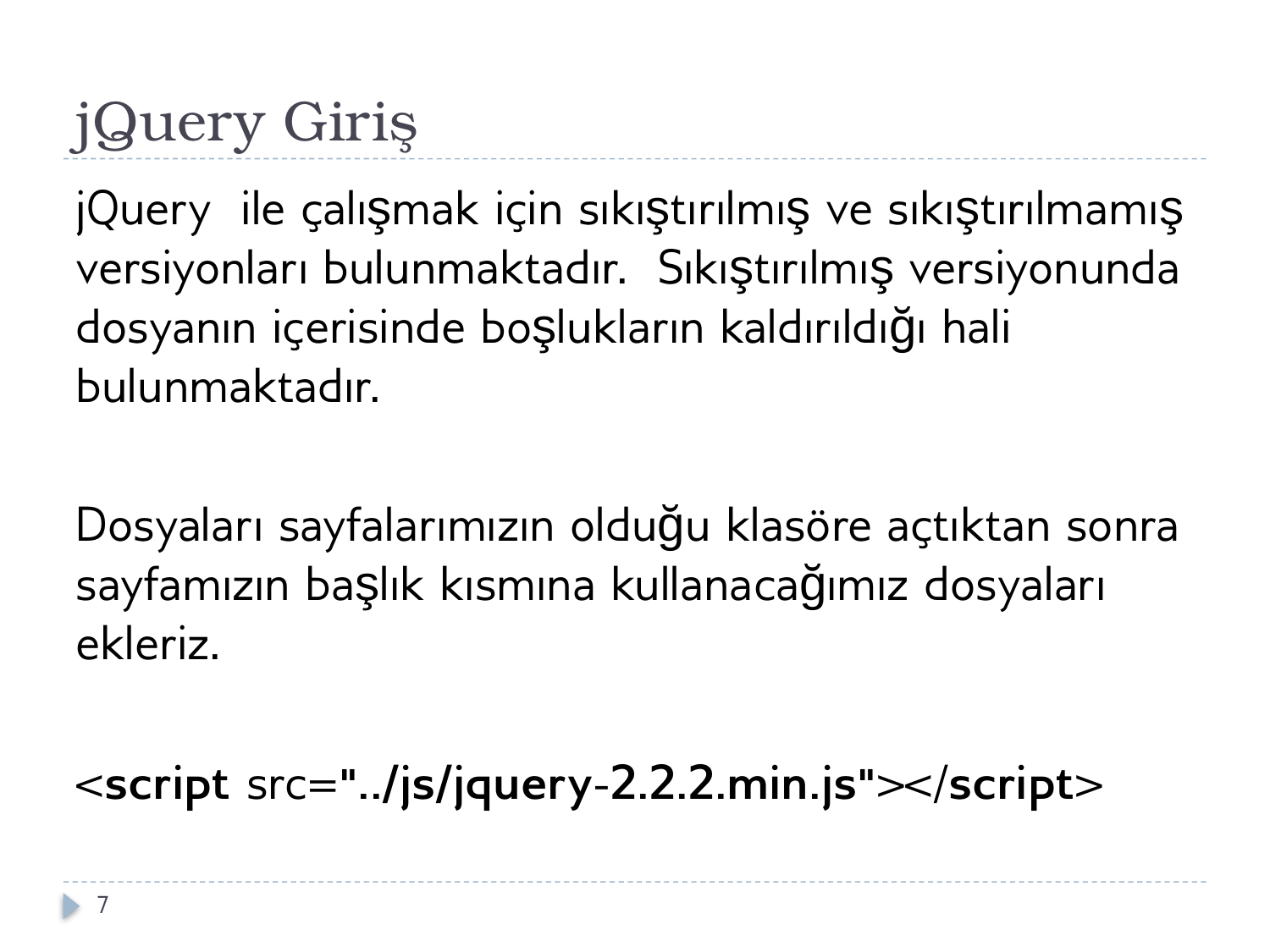

# jQuery Giriş
jQuery  ile çalışmak için sıkıştırılmış ve sıkıştırılmamış versiyonları bulunmaktadır.  Sıkıştırılmış versiyonunda dosyanın içerisinde boşlukların kaldırıldığı hali bulunmaktadır.

Dosyaları sayfalarımızın olduğu klasöre açtıktan sonra sayfamızın başlık kısmına kullanacağımız dosyaları ekleriz.

<script src="../js/jquery-2.2.2.min.js"></script>
7